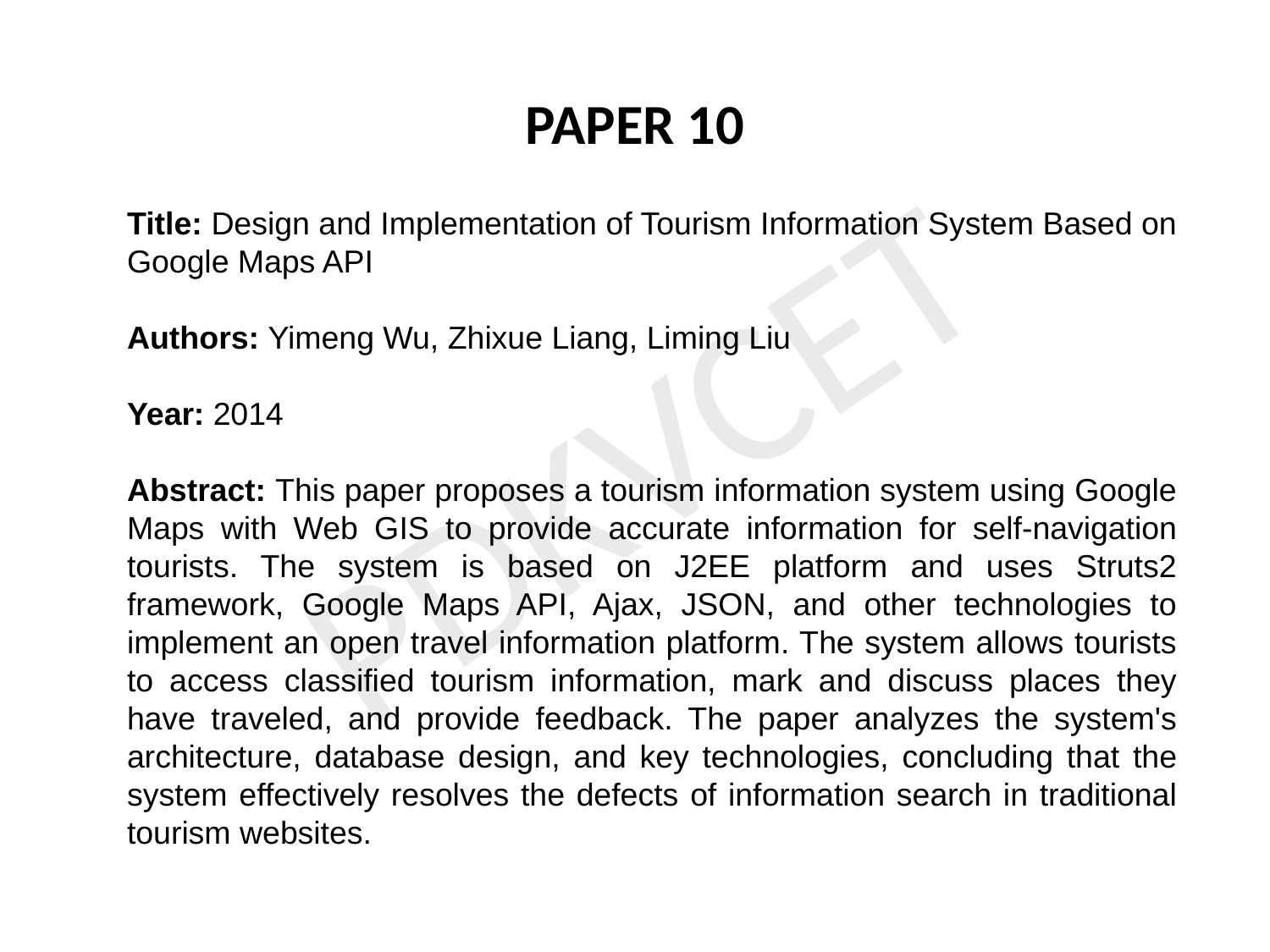

PAPER 10
Title: Design and Implementation of Tourism Information System Based on Google Maps API

Authors: Yimeng Wu, Zhixue Liang, Liming Liu

Year: 2014

Abstract: This paper proposes a tourism information system using Google Maps with Web GIS to provide accurate information for self-navigation tourists. The system is based on J2EE platform and uses Struts2 framework, Google Maps API, Ajax, JSON, and other technologies to implement an open travel information platform. The system allows tourists to access classified tourism information, mark and discuss places they have traveled, and provide feedback. The paper analyzes the system's architecture, database design, and key technologies, concluding that the system effectively resolves the defects of information search in traditional tourism websites.
PDKVCET